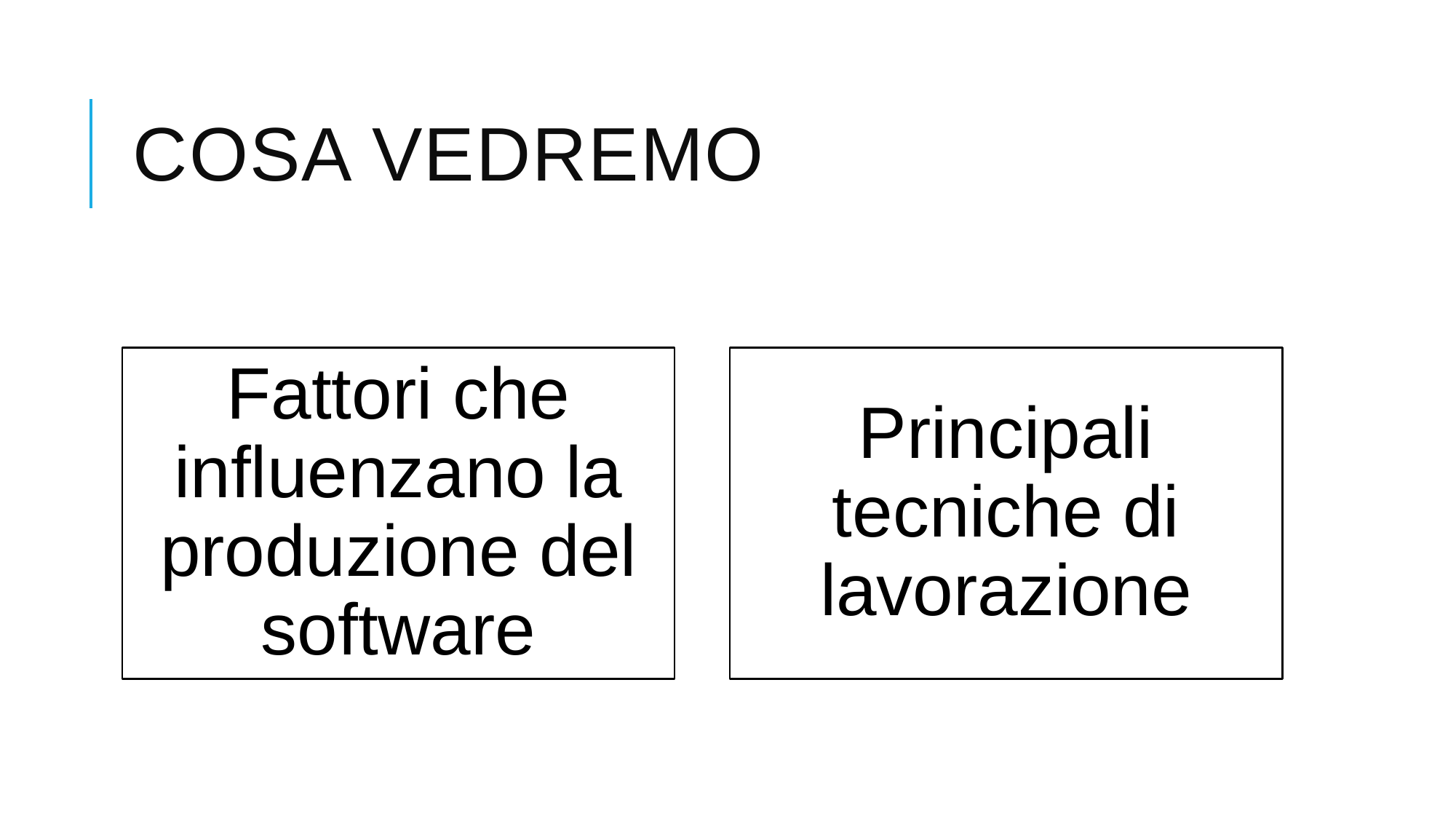

# Cosa vedremo
Fattori che influenzano la produzione del software
Principali tecniche di lavorazione